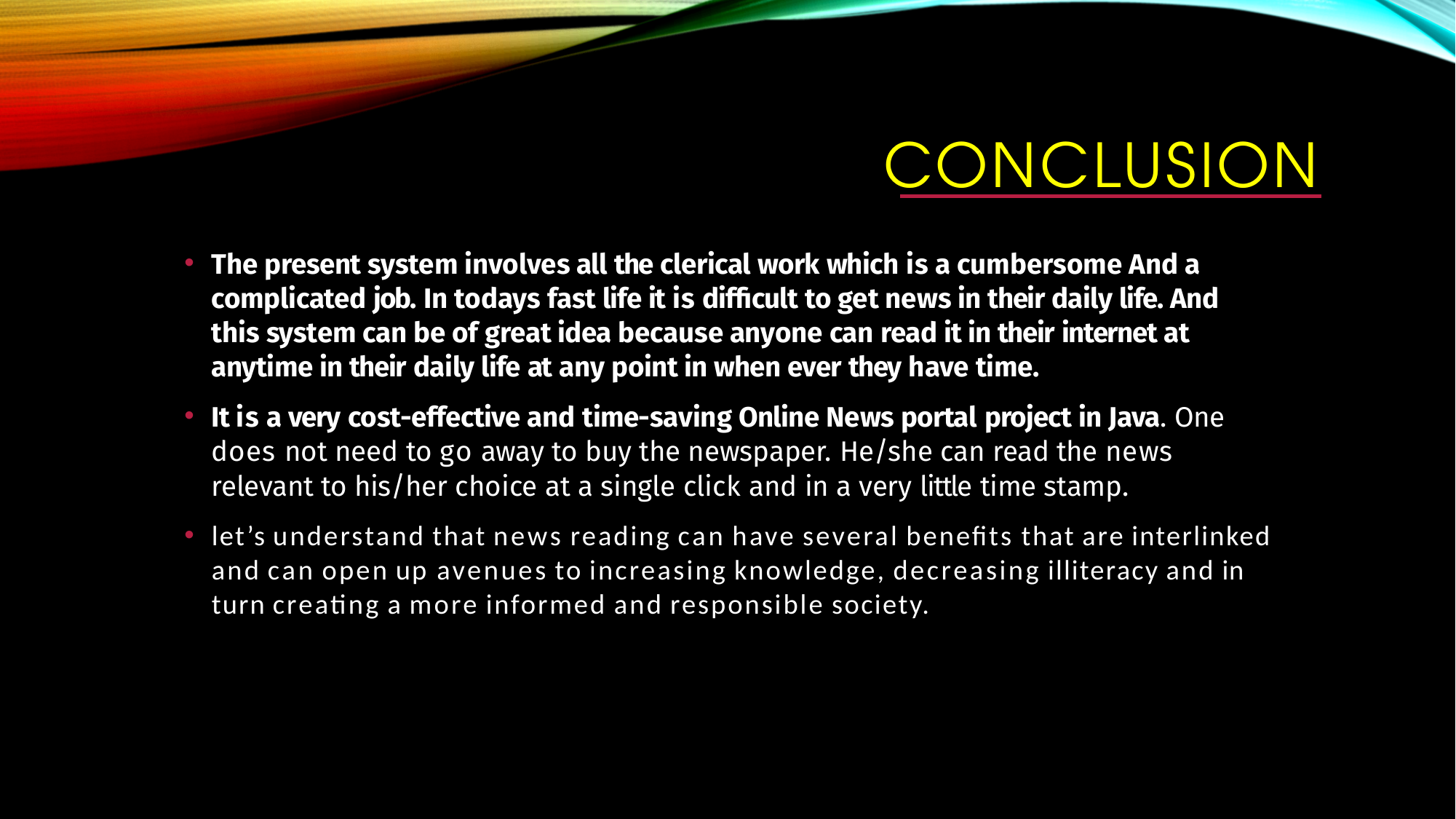

# CONCLUSION

The present system involves all the clerical work which is a cumbersome And a complicated job. In todays fast life it is difficult to get news in their daily life. And this system can be of great idea because anyone can read it in their internet at anytime in their daily life at any point in when ever they have time.
It is a very cost-effective and time-saving Online News portal project in Java. One does not need to go away to buy the newspaper. He/she can read the news relevant to his/her choice at a single click and in a very little time stamp.
let’s understand that news reading can have several benefits that are interlinked and can open up avenues to increasing knowledge, decreasing illiteracy and in turn creating a more informed and responsible society.